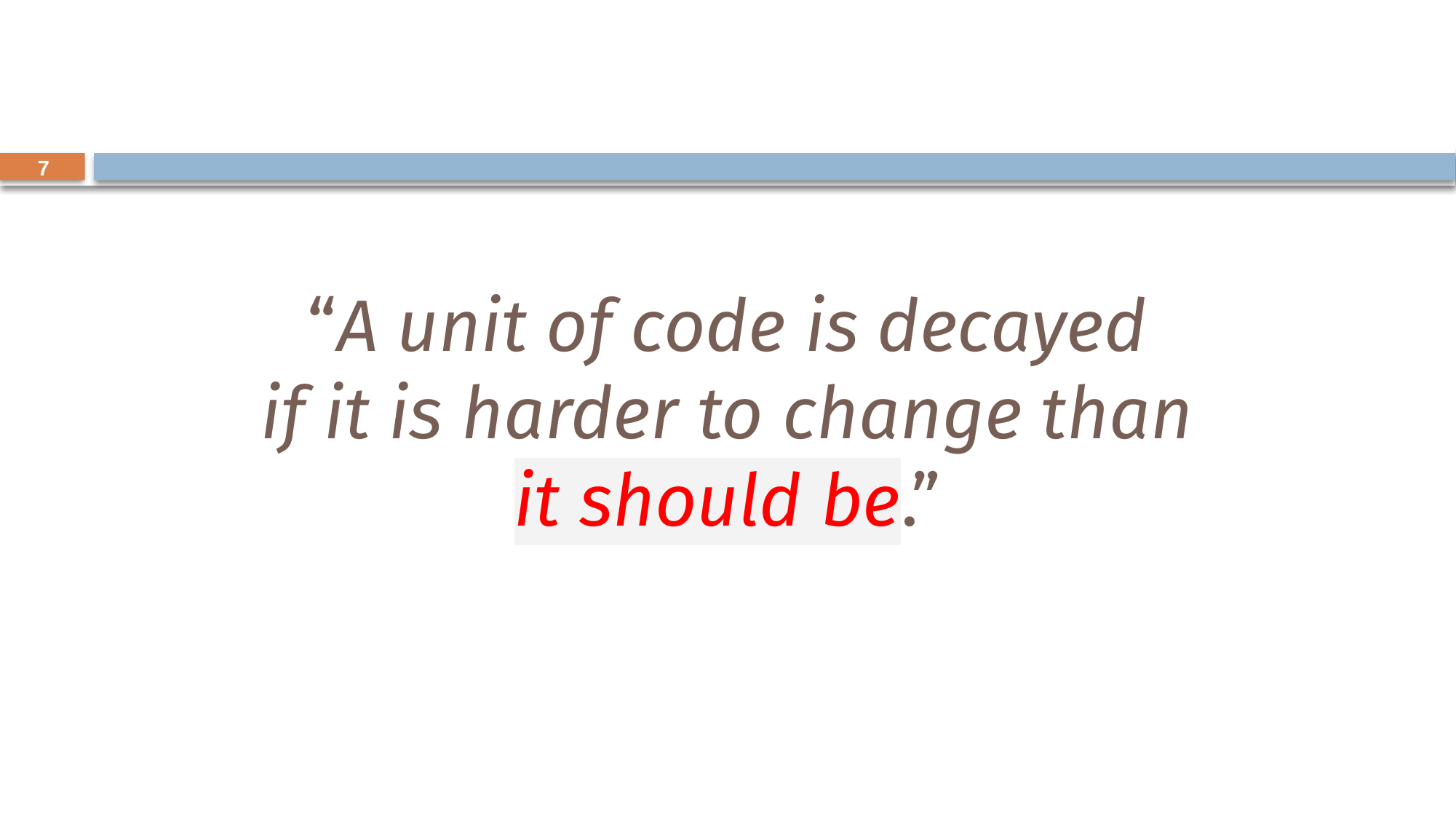

7
# “A unit of code is decayed
if it is harder to change than
it should be.”